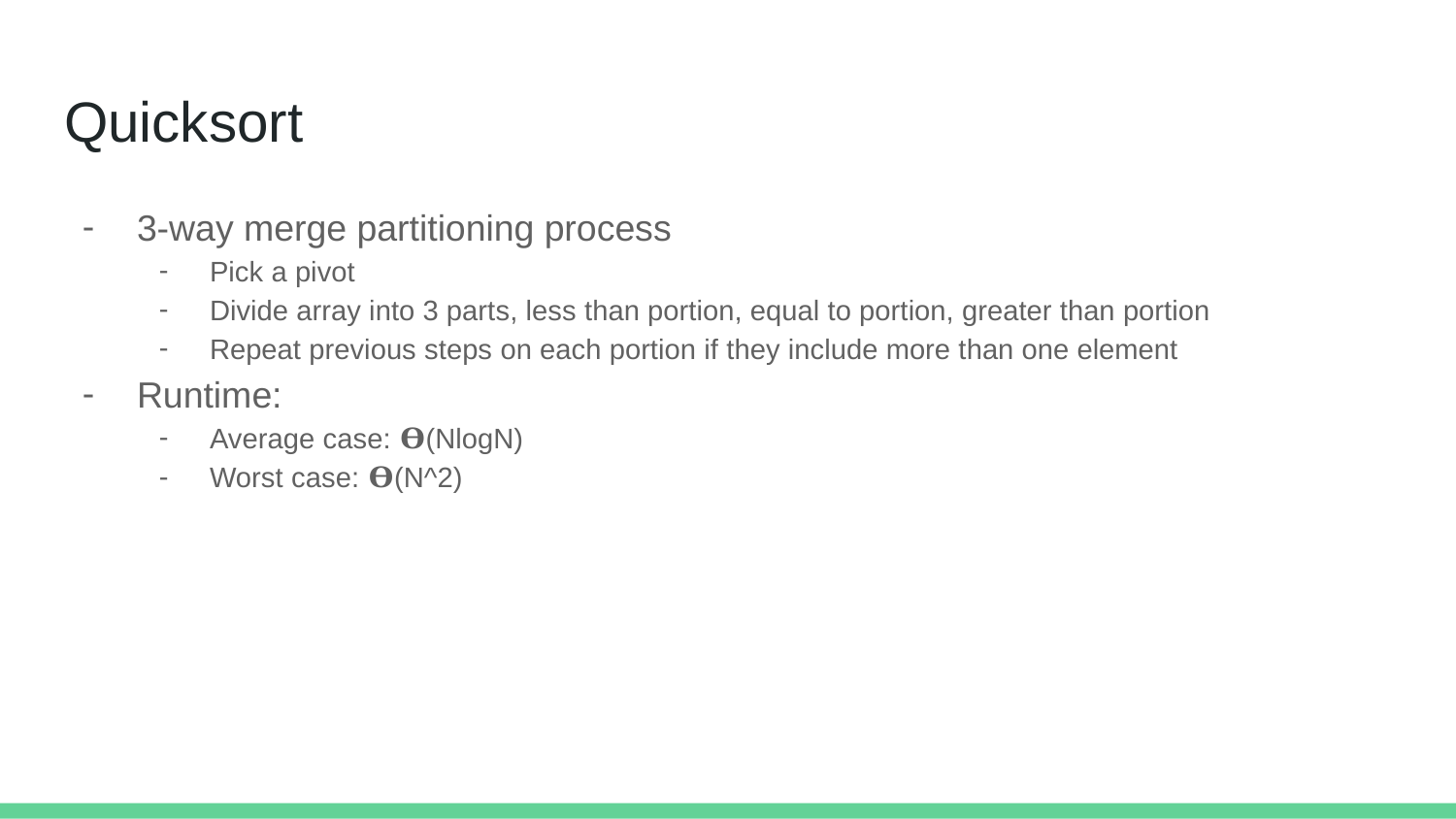

# Quicksort
3-way merge partitioning process
Pick a pivot
Divide array into 3 parts, less than portion, equal to portion, greater than portion
Repeat previous steps on each portion if they include more than one element
Runtime:
Average case: 𝚹(NlogN)
Worst case: 𝚹(N^2)